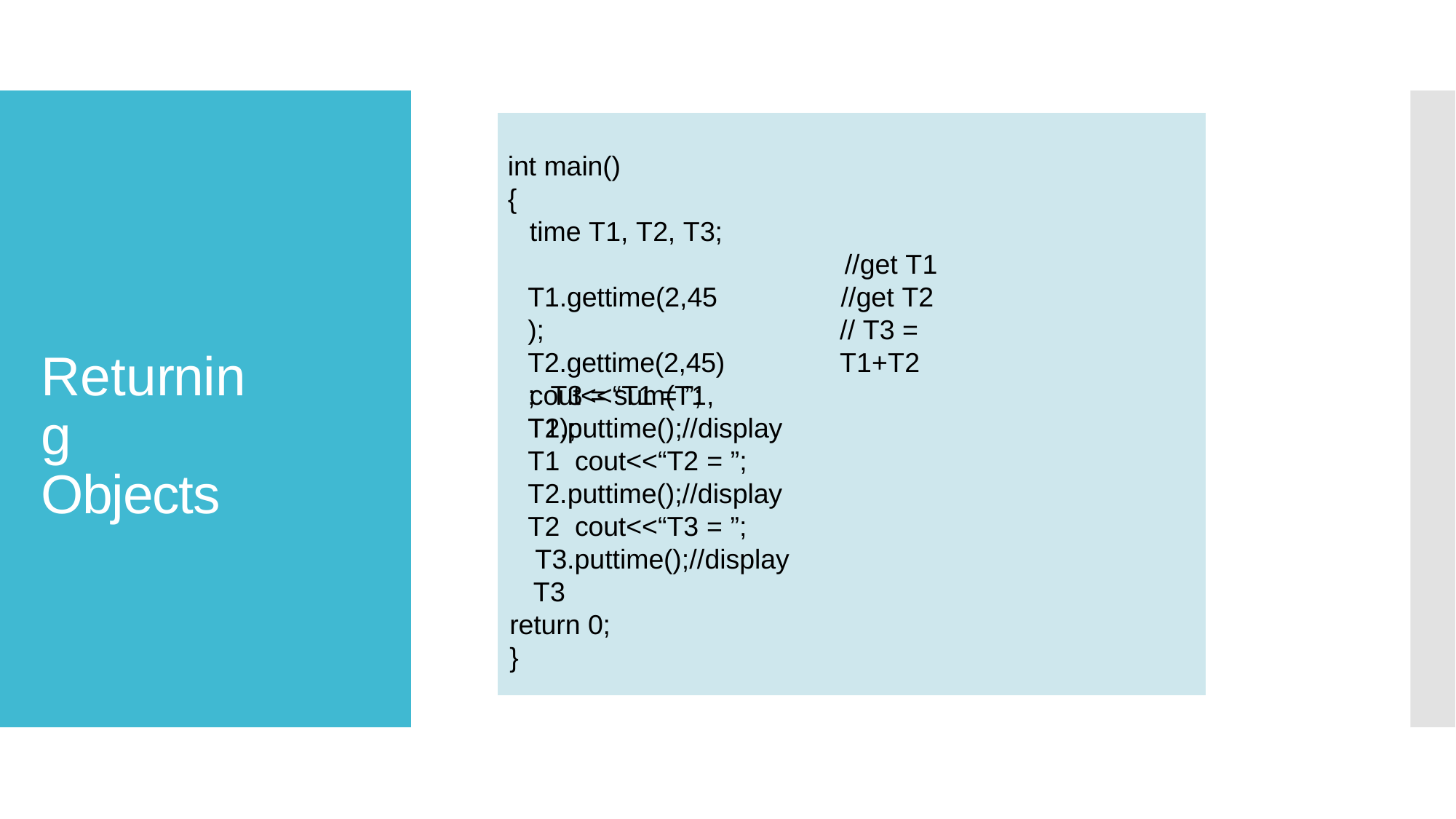

int main()
{
time T1, T2, T3;  T1.gettime(2,45);  T2.gettime(2,45);  T3 = sum(T1, T2);
//get T1
//get T2
// T3 = T1+T2
Returning  Objects
cout<<“T1 = ”;  T1.puttime();//display T1  cout<<“T2 = ”;  T2.puttime();//display T2  cout<<“T3 = ”;
T3.puttime();//display T3
return 0;
}